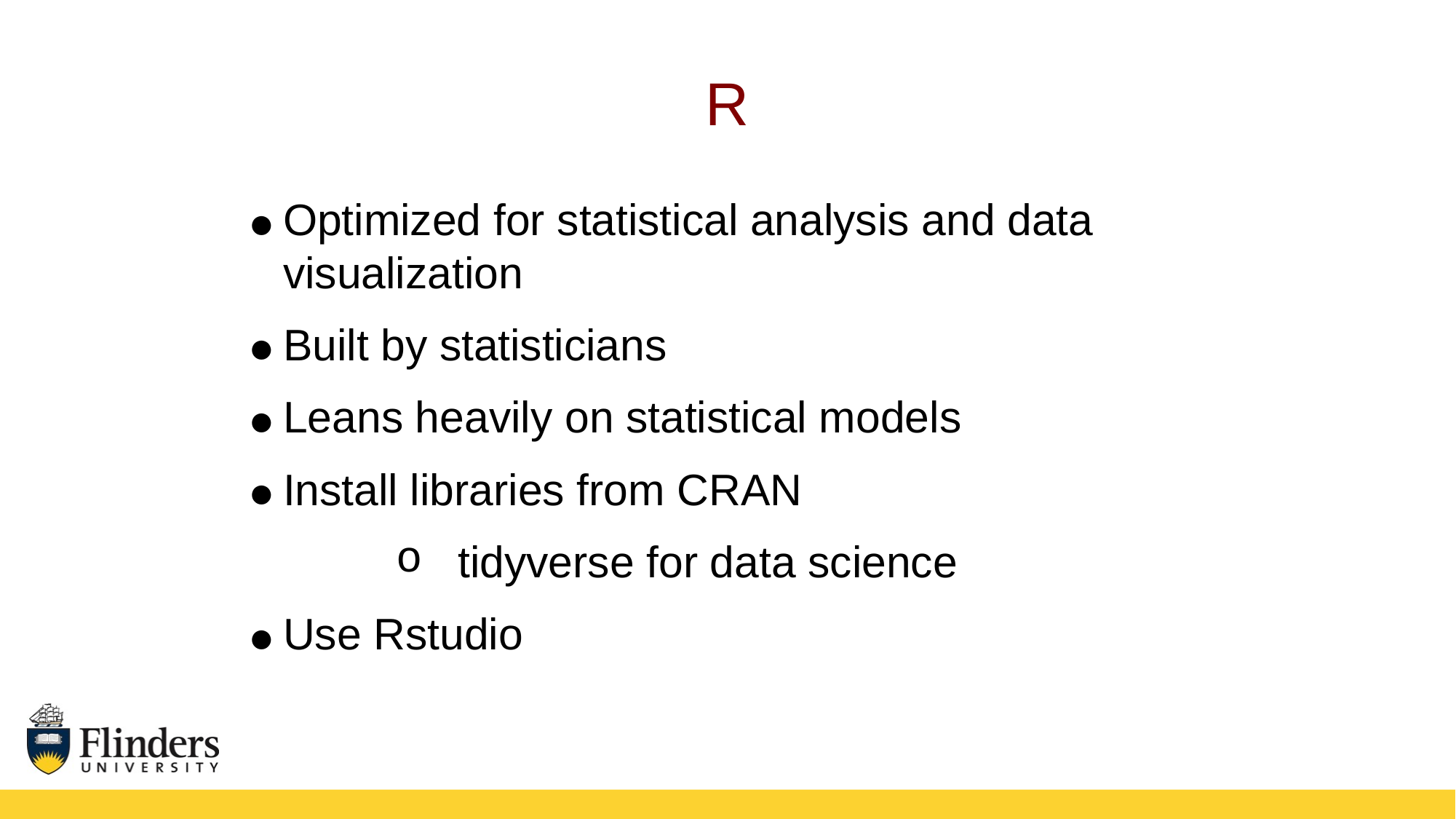

R
Optimized for statistical analysis and data visualization
Built by statisticians
Leans heavily on statistical models
Install libraries from CRAN
tidyverse for data science
Use Rstudio